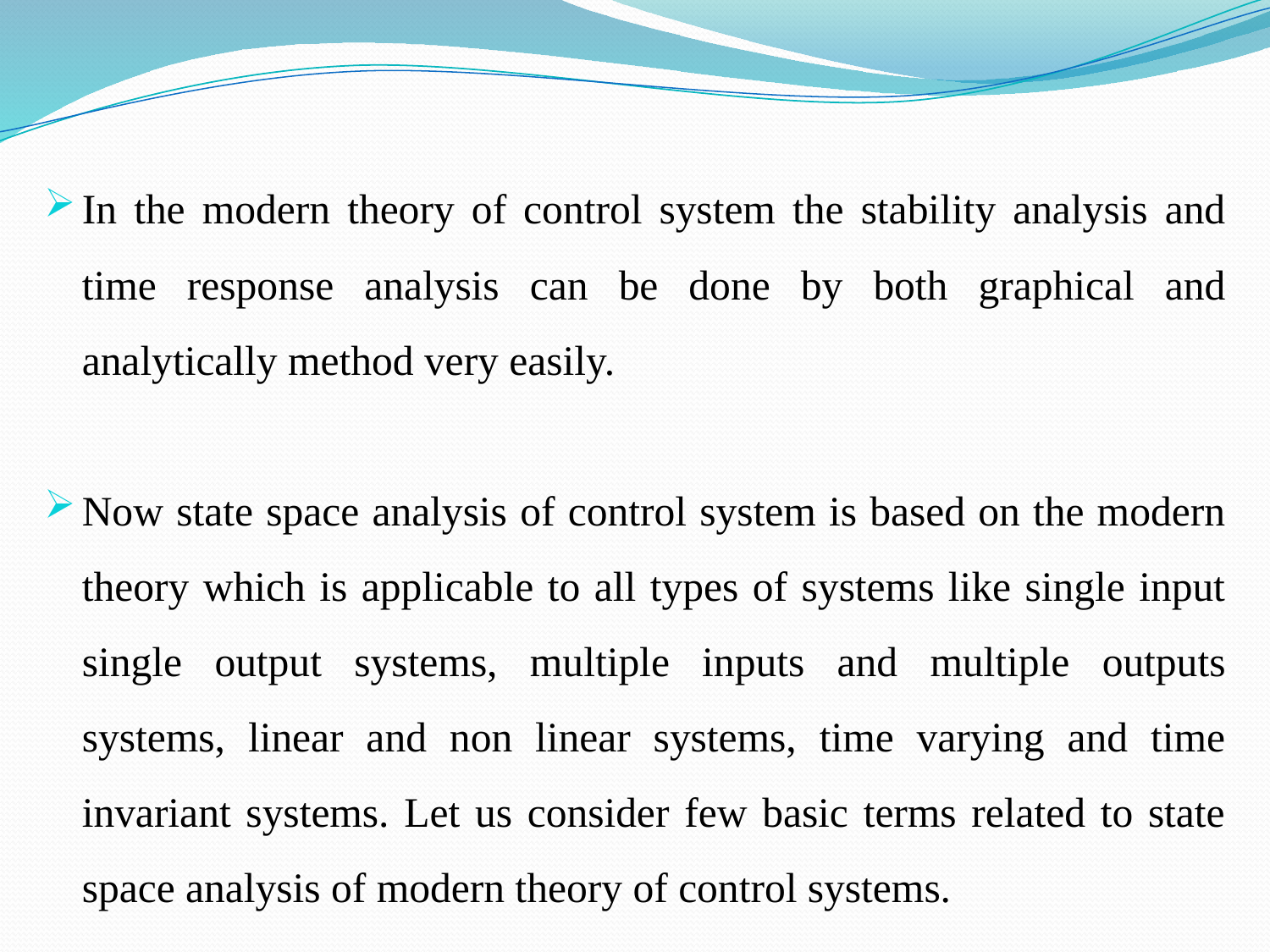

In the modern theory of control system the stability analysis and time response analysis can be done by both graphical and analytically method very easily.

Now state space analysis of control system is based on the modern theory which is applicable to all types of systems like single input single output systems, multiple inputs and multiple outputs systems, linear and non linear systems, time varying and time invariant systems. Let us consider few basic terms related to state space analysis of modern theory of control systems.